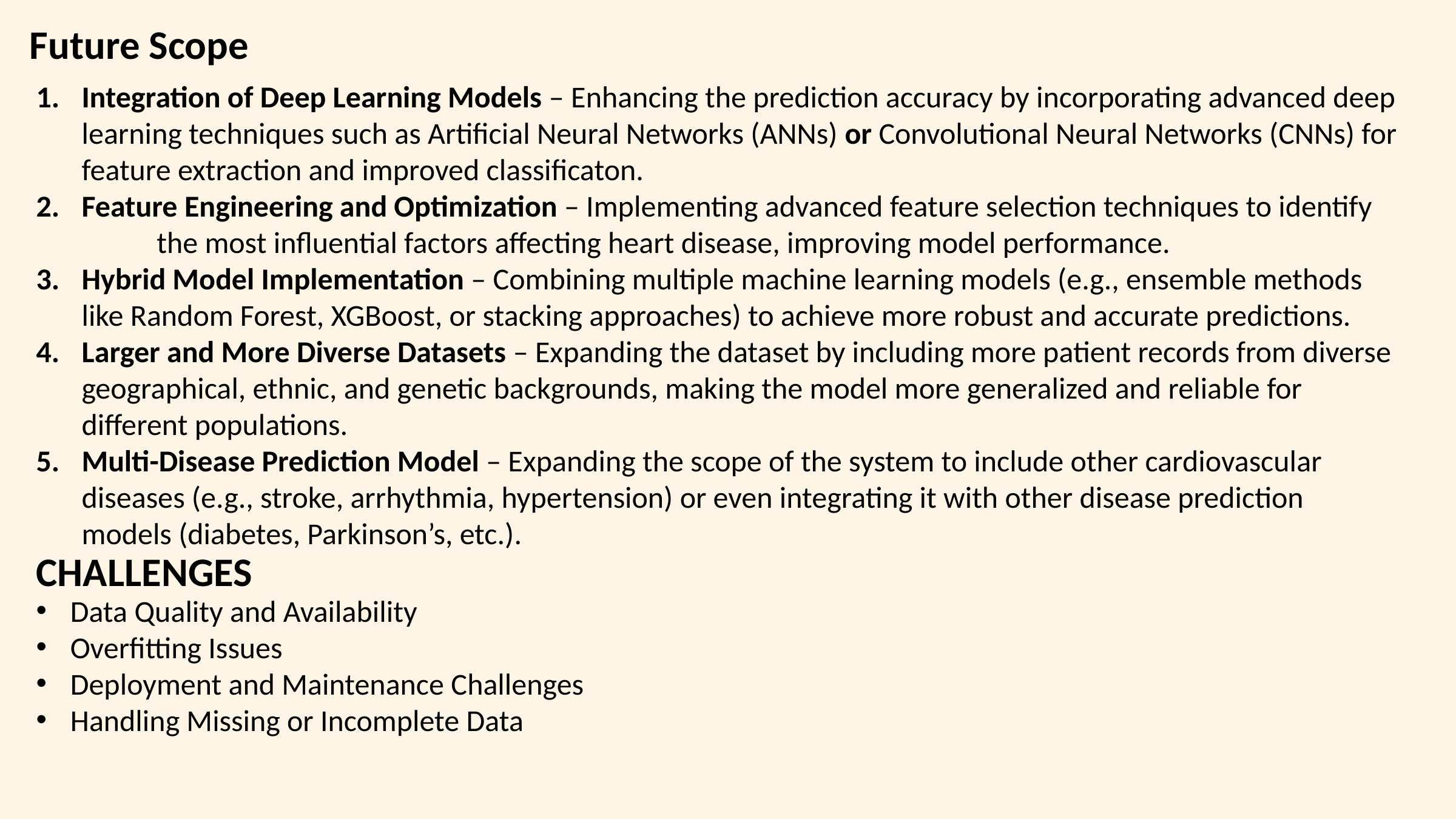

Future Scope
Integration of Deep Learning Models – Enhancing the prediction accuracy by incorporating advanced deep learning techniques such as Artificial Neural Networks (ANNs) or Convolutional Neural Networks (CNNs) for feature extraction and improved classificaton.
Feature Engineering and Optimization – Implementing advanced feature selection techniques to identify                the most influential factors affecting heart disease, improving model performance.
Hybrid Model Implementation – Combining multiple machine learning models (e.g., ensemble methods like Random Forest, XGBoost, or stacking approaches) to achieve more robust and accurate predictions.
Larger and More Diverse Datasets – Expanding the dataset by including more patient records from diverse geographical, ethnic, and genetic backgrounds, making the model more generalized and reliable for different populations.
Multi-Disease Prediction Model – Expanding the scope of the system to include other cardiovascular diseases (e.g., stroke, arrhythmia, hypertension) or even integrating it with other disease prediction models (diabetes, Parkinson’s, etc.).

CHALLENGES
Data Quality and Availability
Overfitting Issues
Deployment and Maintenance Challenges
Handling Missing or Incomplete Data